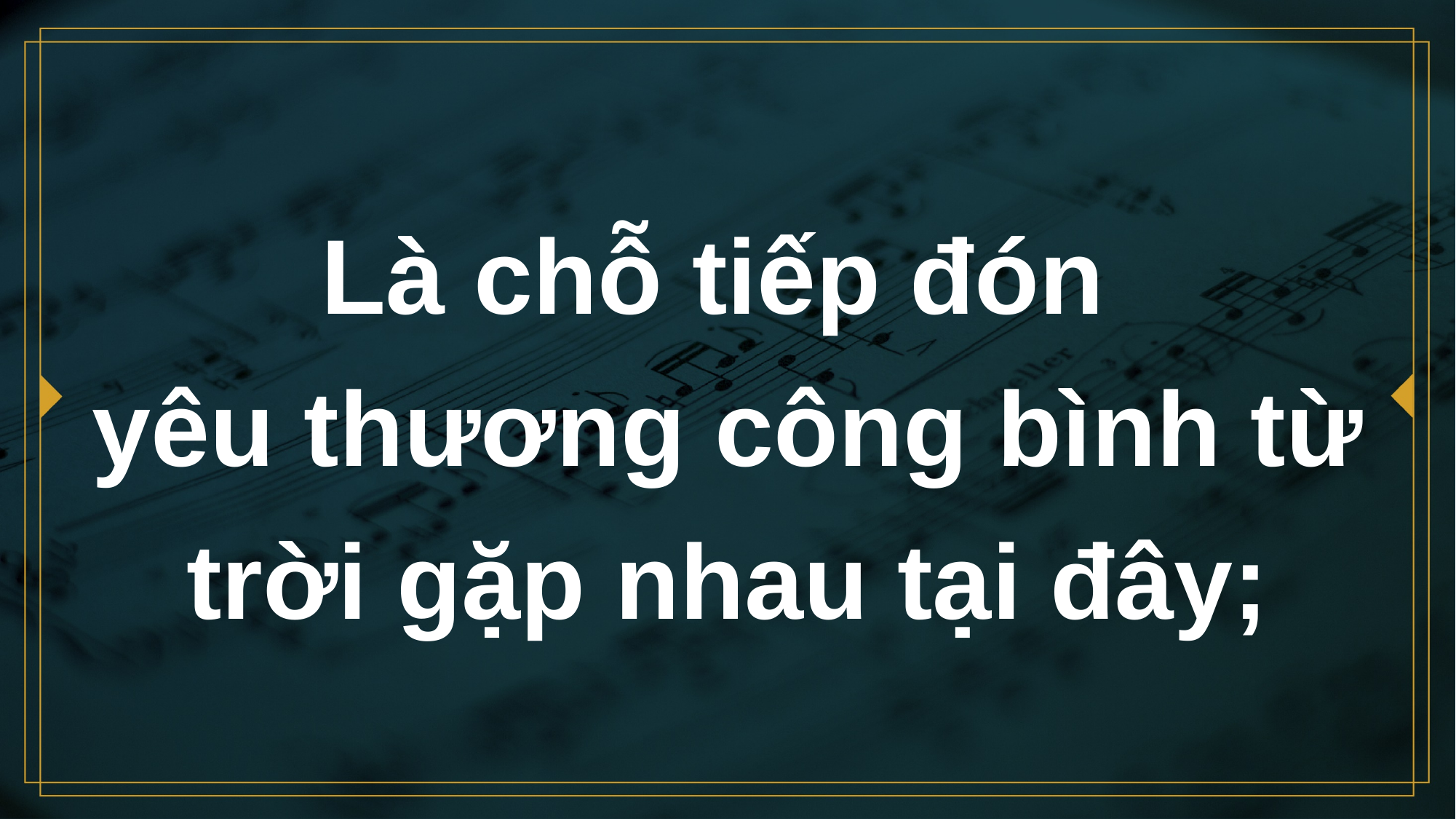

# Là chỗ tiếp đón yêu thương công bình từ trời gặp nhau tại đây;